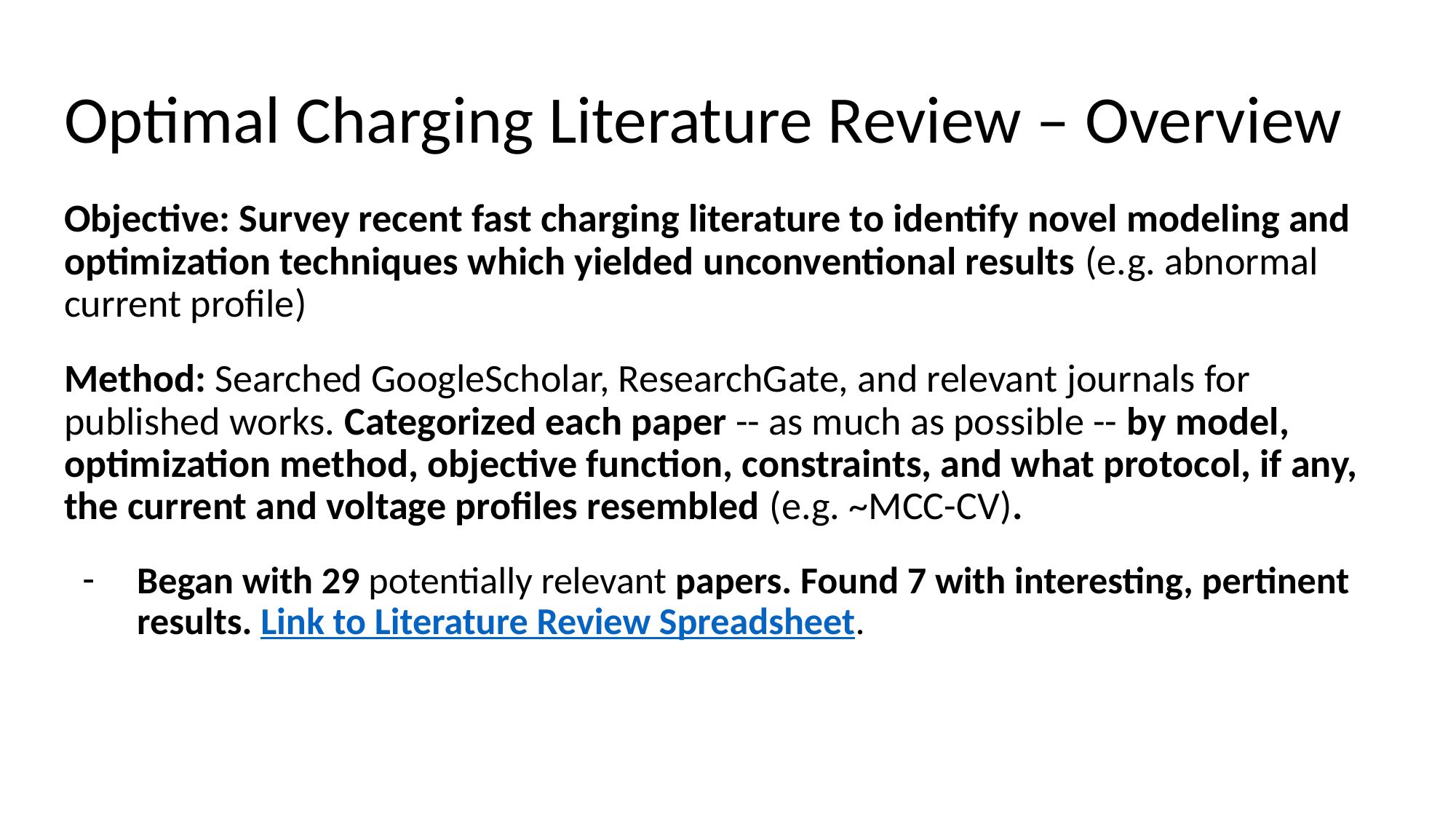

# Optimal Charging Literature Review – Overview
Objective: Survey recent fast charging literature to identify novel modeling and optimization techniques which yielded unconventional results (e.g. abnormal current profile)
Method: Searched GoogleScholar, ResearchGate, and relevant journals for published works. Categorized each paper -- as much as possible -- by model, optimization method, objective function, constraints, and what protocol, if any, the current and voltage profiles resembled (e.g. ~MCC-CV).
Began with 29 potentially relevant papers. Found 7 with interesting, pertinent results. Link to Literature Review Spreadsheet.